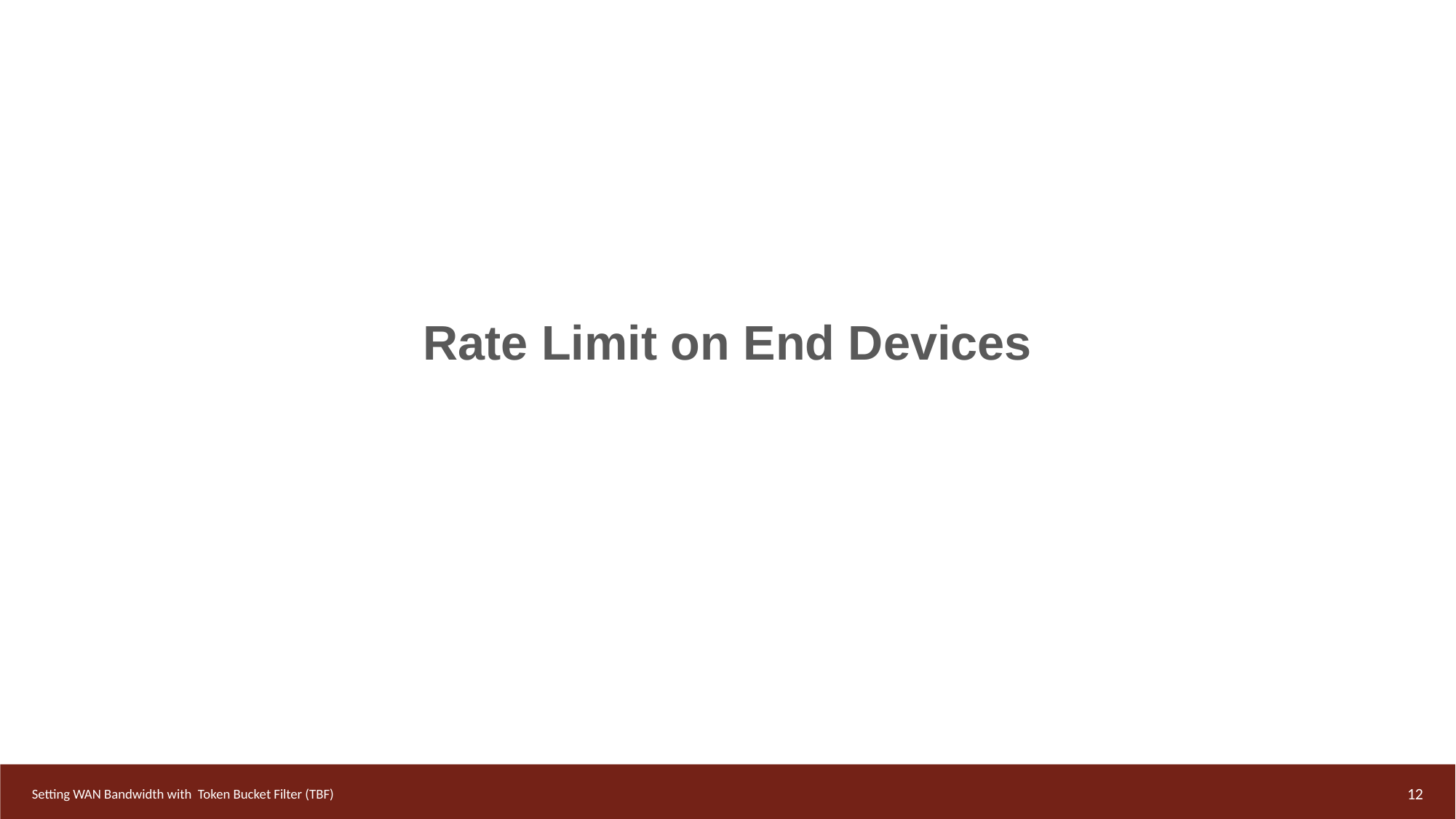

Rate Limit on End Devices
12
Setting WAN Bandwidth with  Token Bucket Filter (TBF)